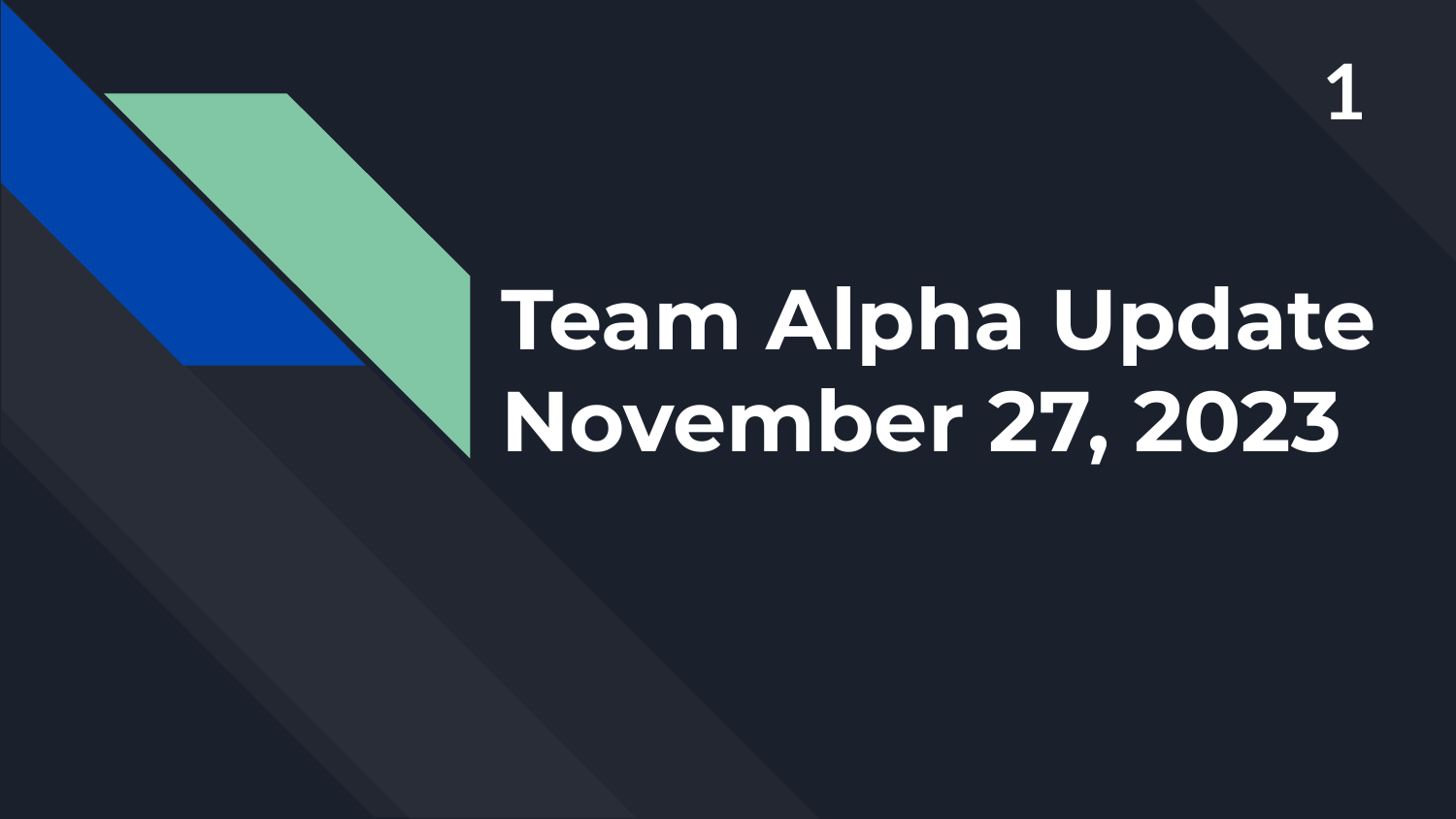

1
# Team Alpha Update
November 27, 2023